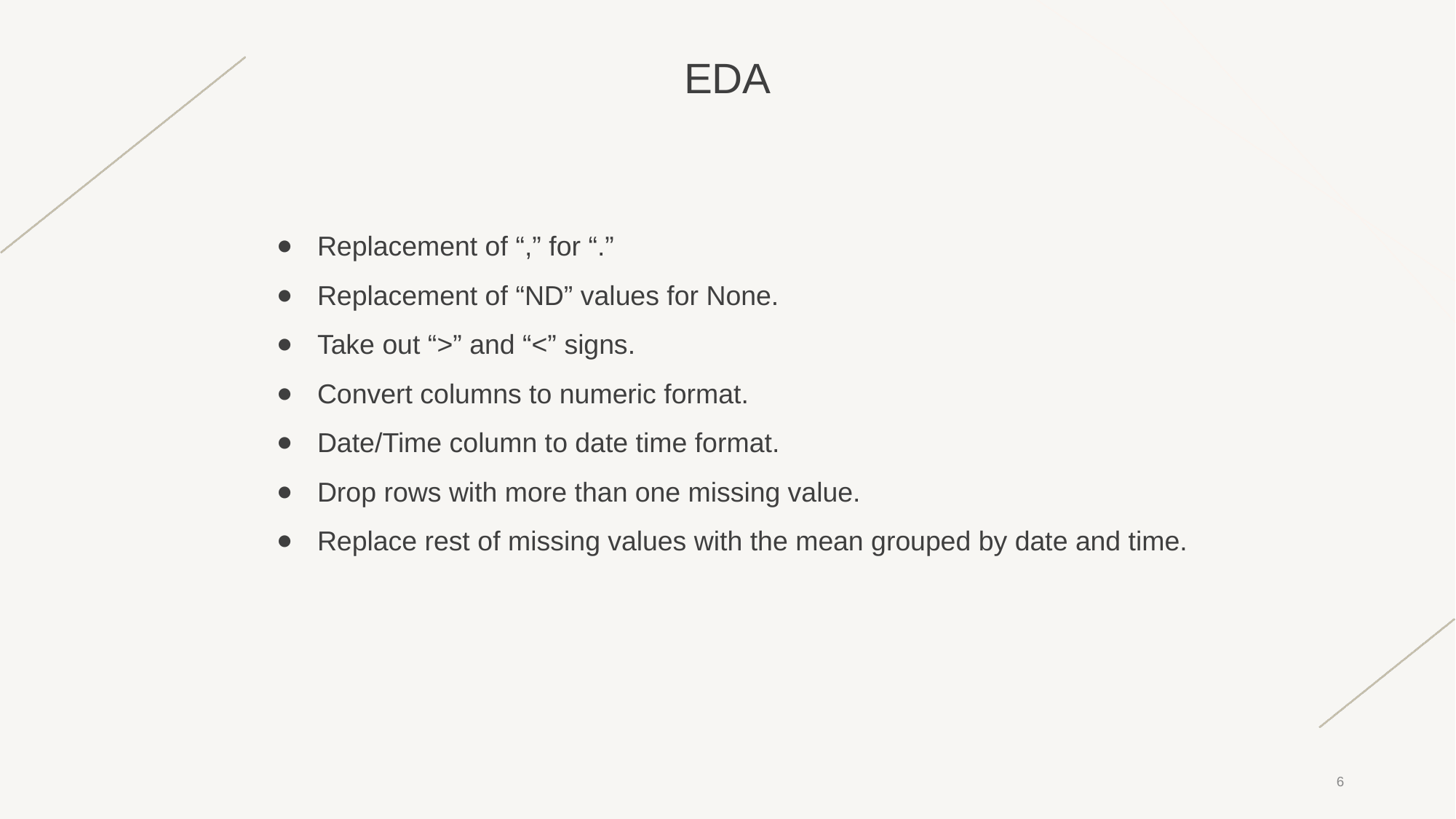

# EDA
Replacement of “,” for “.”
Replacement of “ND” values for None.
Take out “>” and “<” signs.
Convert columns to numeric format.
Date/Time column to date time format.
Drop rows with more than one missing value.
Replace rest of missing values with the mean grouped by date and time.
6